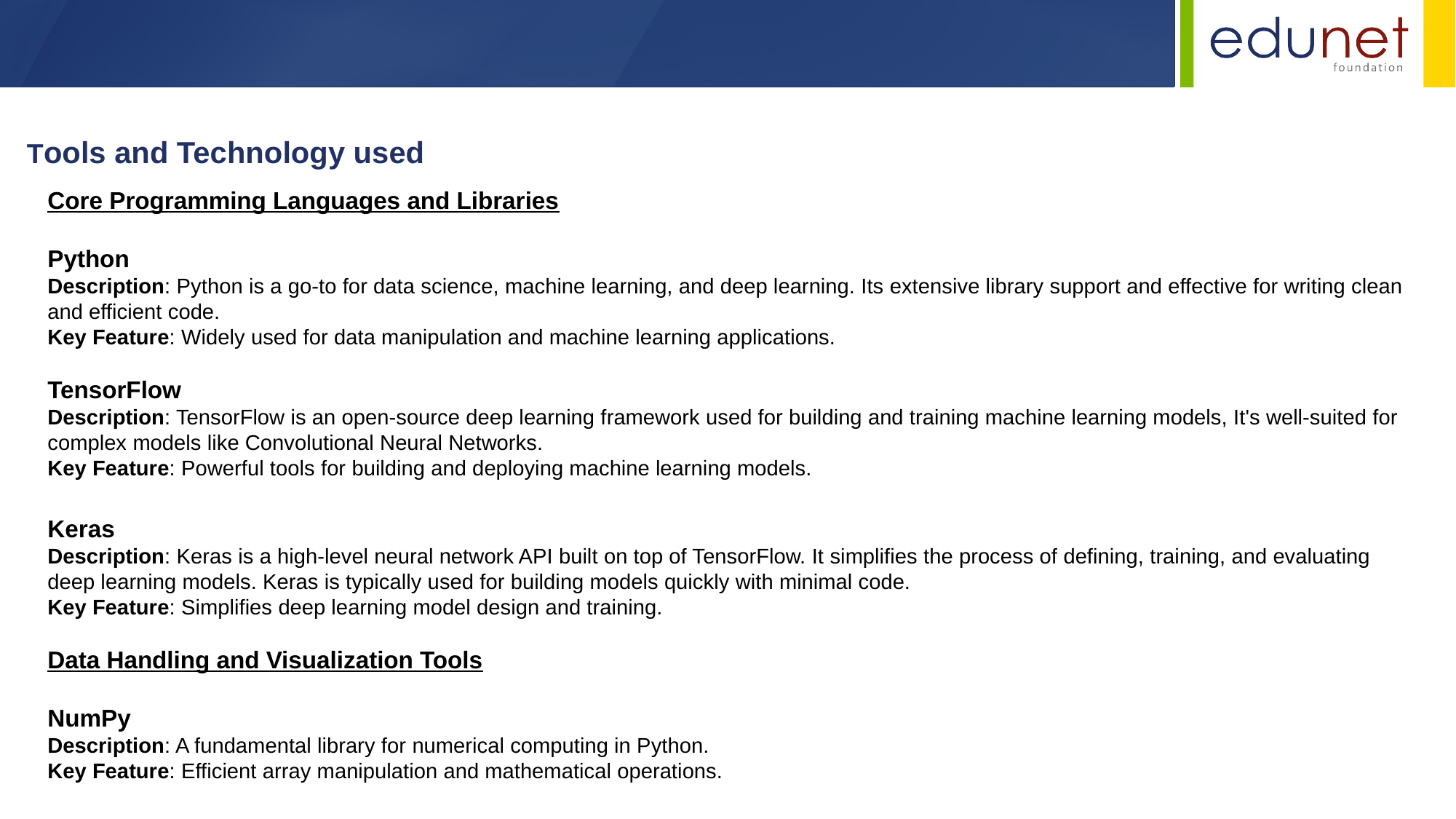

Tools and Technology used
Core Programming Languages and Libraries

Python
Description: Python is a go-to for data science, machine learning, and deep learning. Its extensive library support and effective for writing clean and efficient code.
Key Feature: Widely used for data manipulation and machine learning applications.

TensorFlow
Description: TensorFlow is an open-source deep learning framework used for building and training machine learning models, It's well-suited for complex models like Convolutional Neural Networks.
Key Feature: Powerful tools for building and deploying machine learning models.

Keras
Description: Keras is a high-level neural network API built on top of TensorFlow. It simplifies the process of defining, training, and evaluating deep learning models. Keras is typically used for building models quickly with minimal code.
Key Feature: Simplifies deep learning model design and training.

Data Handling and Visualization Tools

NumPy
Description: A fundamental library for numerical computing in Python.
Key Feature: Efficient array manipulation and mathematical operations.